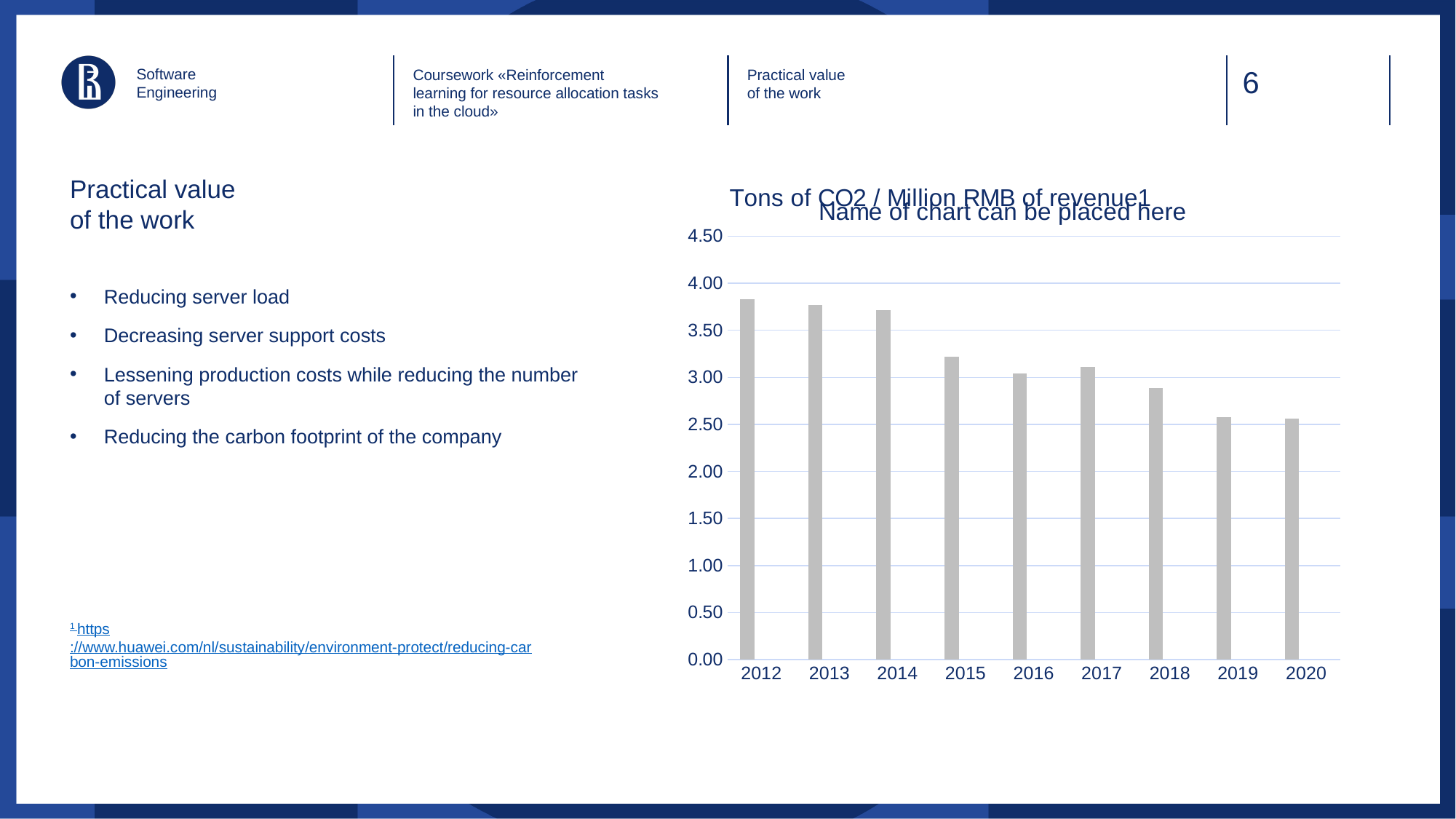

Software
Engineering

Coursework «Reinforcement learning for resource allocation tasks in the cloud»
Practical value
of the work
# Practical value of the work

### Chart: Tons of CO2 / Million RMB of revenue1

| Category | Traditional | Столбец1 | Столбец2 |
|---|---|---|---|
| 2012 | 3.83 | None | None |
| 2013 | 3.77 | None | None |
| 2014 | 3.71 | None | None |
| 2015 | 3.22 | None | None |
| 2016 | 3.04 | None | None |
| 2017 | 3.11 | None | None |
| 2018 | 2.89 | None | None |
| 2019 | 2.58 | None | None |
| 2020 | 2.56 | None | None |

### Chart: Name of chart can be placed here

| Category |
|---|
Reducing server load
Decreasing server support costs
Lessening production costs while reducing the number of servers
Reducing the carbon footprint of the company
1 https://www.huawei.com/nl/sustainability/environment-protect/reducing-carbon-emissions